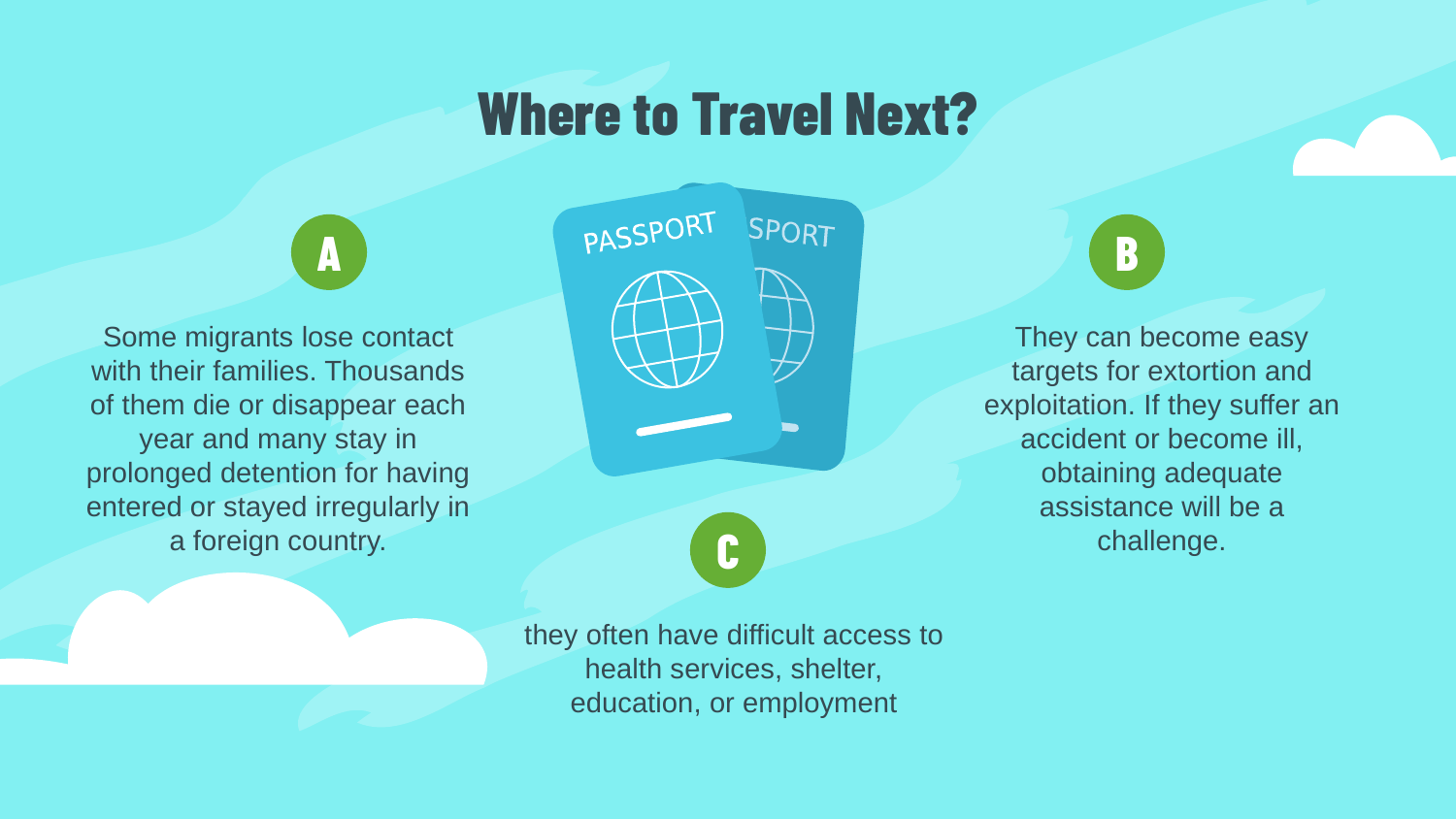

Where to Travel Next?

# A
B
Some migrants lose contact with their families. Thousands of them die or disappear each year and many stay in prolonged detention for having entered or stayed irregularly in a foreign country.
They can become easy targets for extortion and exploitation. If they suffer an accident or become ill, obtaining adequate assistance will be a challenge.

C
they often have difficult access to health services, shelter, education, or employment